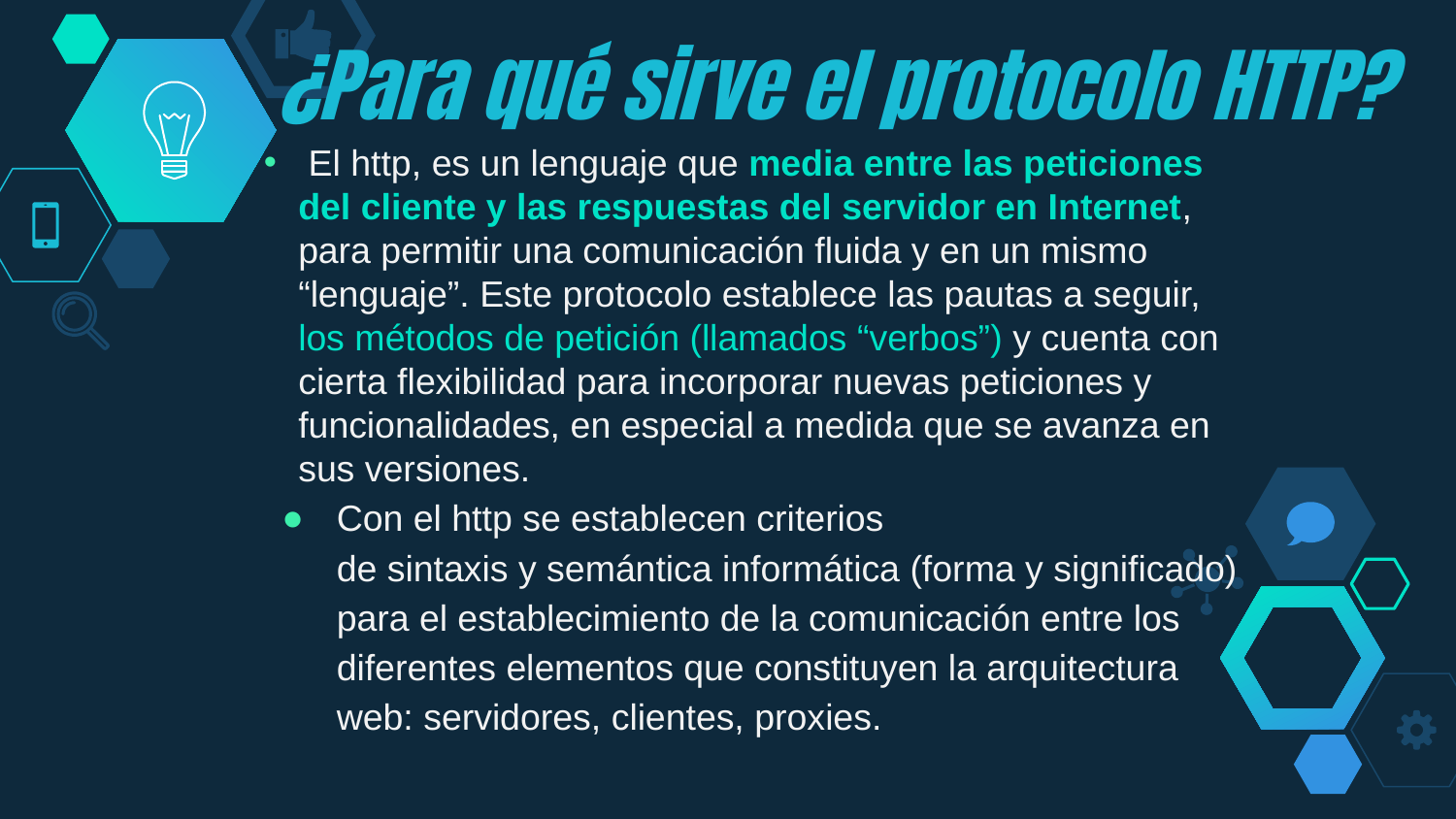

¿Para qué sirve el protocolo HTTP?
 El http, es un lenguaje que media entre las peticiones del cliente y las respuestas del servidor en Internet, para permitir una comunicación fluida y en un mismo “lenguaje”. Este protocolo establece las pautas a seguir, los métodos de petición (llamados “verbos”) y cuenta con cierta flexibilidad para incorporar nuevas peticiones y funcionalidades, en especial a medida que se avanza en sus versiones.
Con el http se establecen criterios de sintaxis y semántica informática (forma y significado) para el establecimiento de la comunicación entre los diferentes elementos que constituyen la arquitectura web: servidores, clientes, proxies.